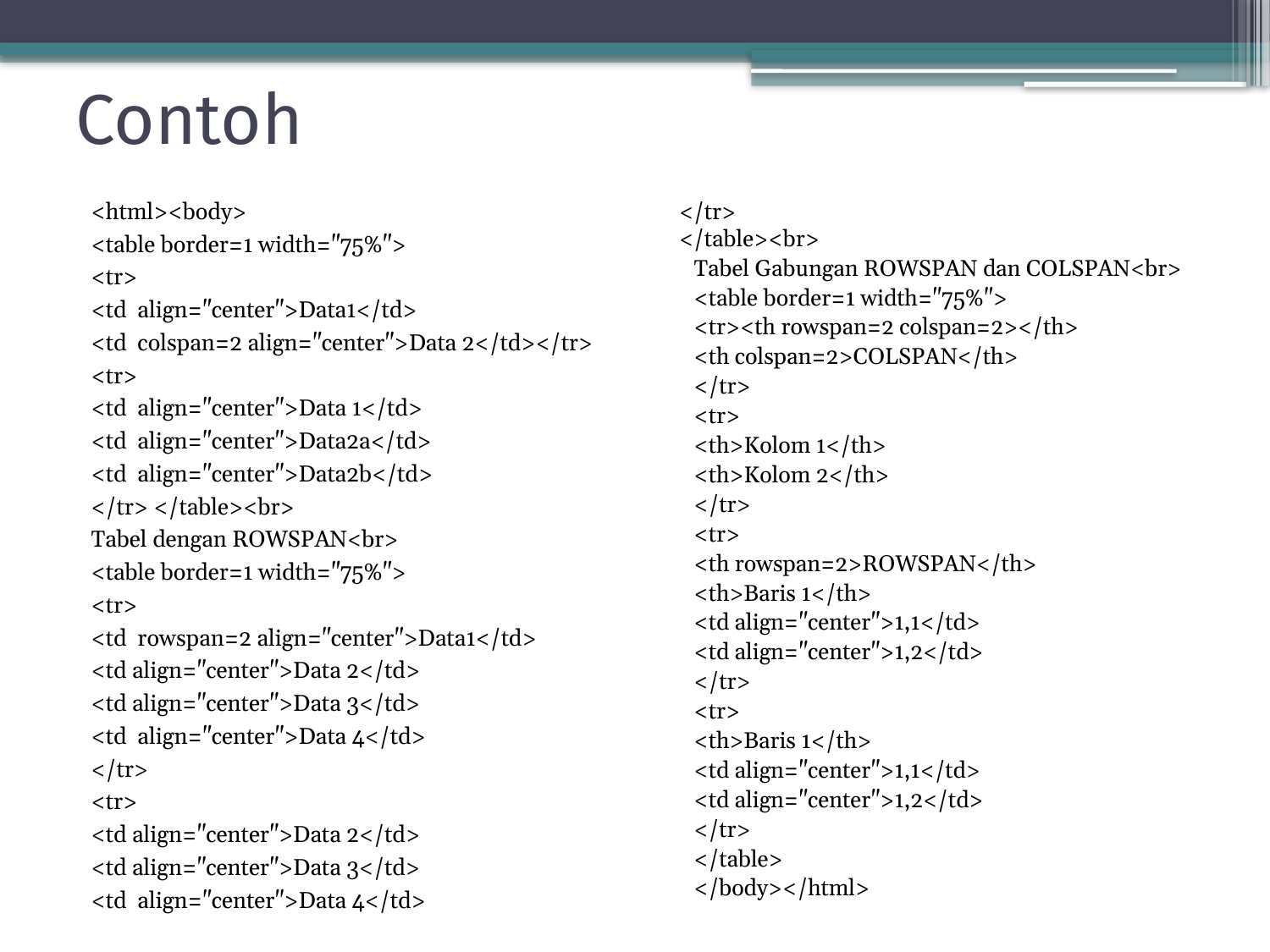

# Contoh
<html><body>
<table border=1 width="75%">
<tr>
<td  align="center">Data1</td>
<td  colspan=2 align="center">Data 2</td></tr>
<tr>
<td  align="center">Data 1</td>
<td  align="center">Data2a</td>
<td  align="center">Data2b</td>
</tr> </table><br>
Tabel dengan ROWSPAN<br>
<table border=1 width="75%">
<tr>
<td  rowspan=2 align="center">Data1</td>
<td align="center">Data 2</td>
<td align="center">Data 3</td>
<td  align="center">Data 4</td>
</tr>
<tr>
<td align="center">Data 2</td>
<td align="center">Data 3</td>
<td  align="center">Data 4</td>
</tr>
</table><br>
Tabel Gabungan ROWSPAN dan COLSPAN<br>
<table border=1 width="75%">
<tr><th rowspan=2 colspan=2></th>
<th colspan=2>COLSPAN</th>
</tr>
<tr>
<th>Kolom 1</th>
<th>Kolom 2</th>
</tr>
<tr>
<th rowspan=2>ROWSPAN</th>
<th>Baris 1</th>
<td align="center">1,1</td>
<td align="center">1,2</td>
</tr>
<tr>
<th>Baris 1</th>
<td align="center">1,1</td>
<td align="center">1,2</td>
</tr>
</table>
</body></html>